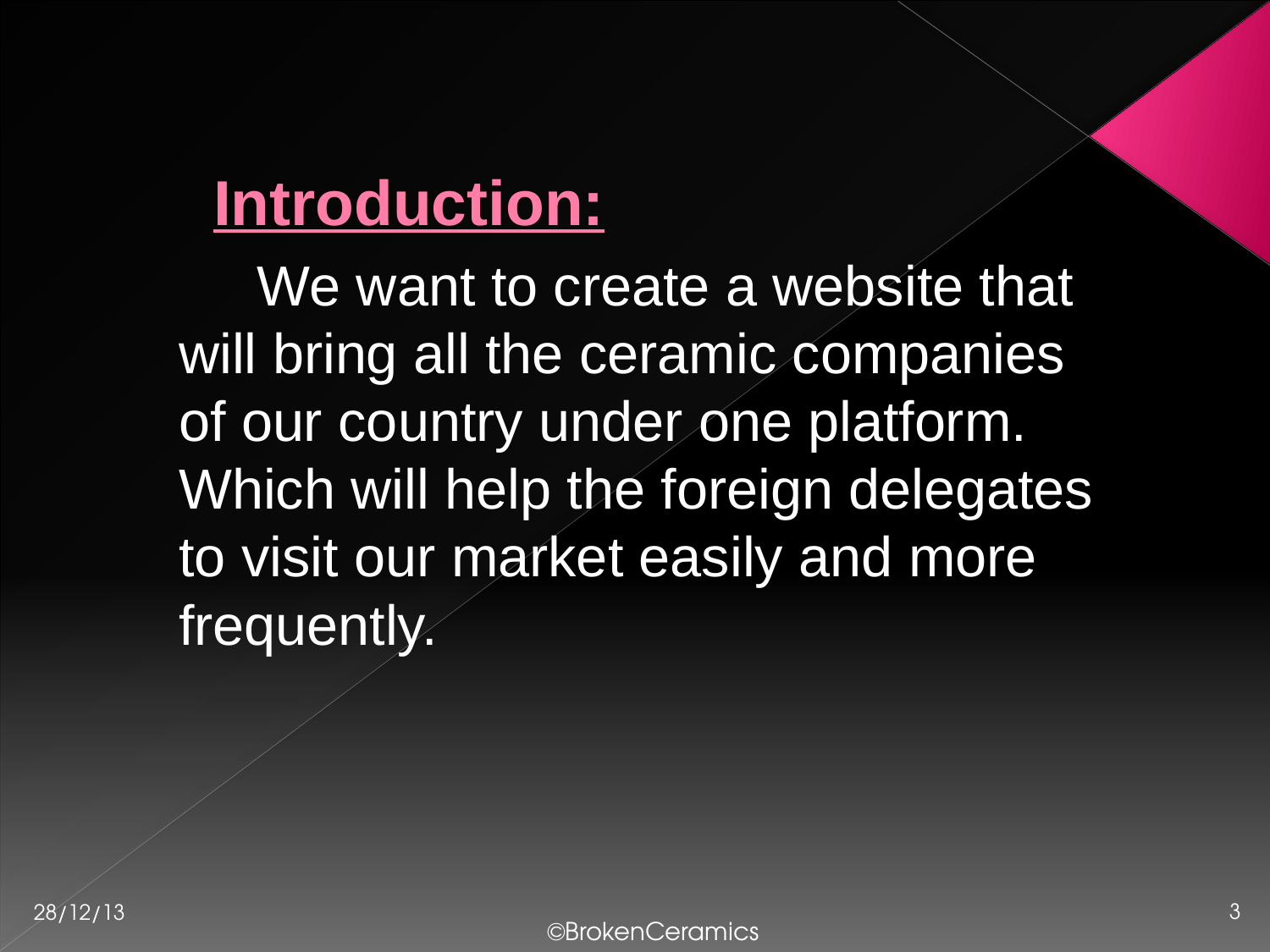

# Introduction:
     We want to create a website that will bring all the ceramic companies of our country under one platform. Which will help the foreign delegates to visit our market easily and more frequently.

28/12/13
3
©BrokenCeramics